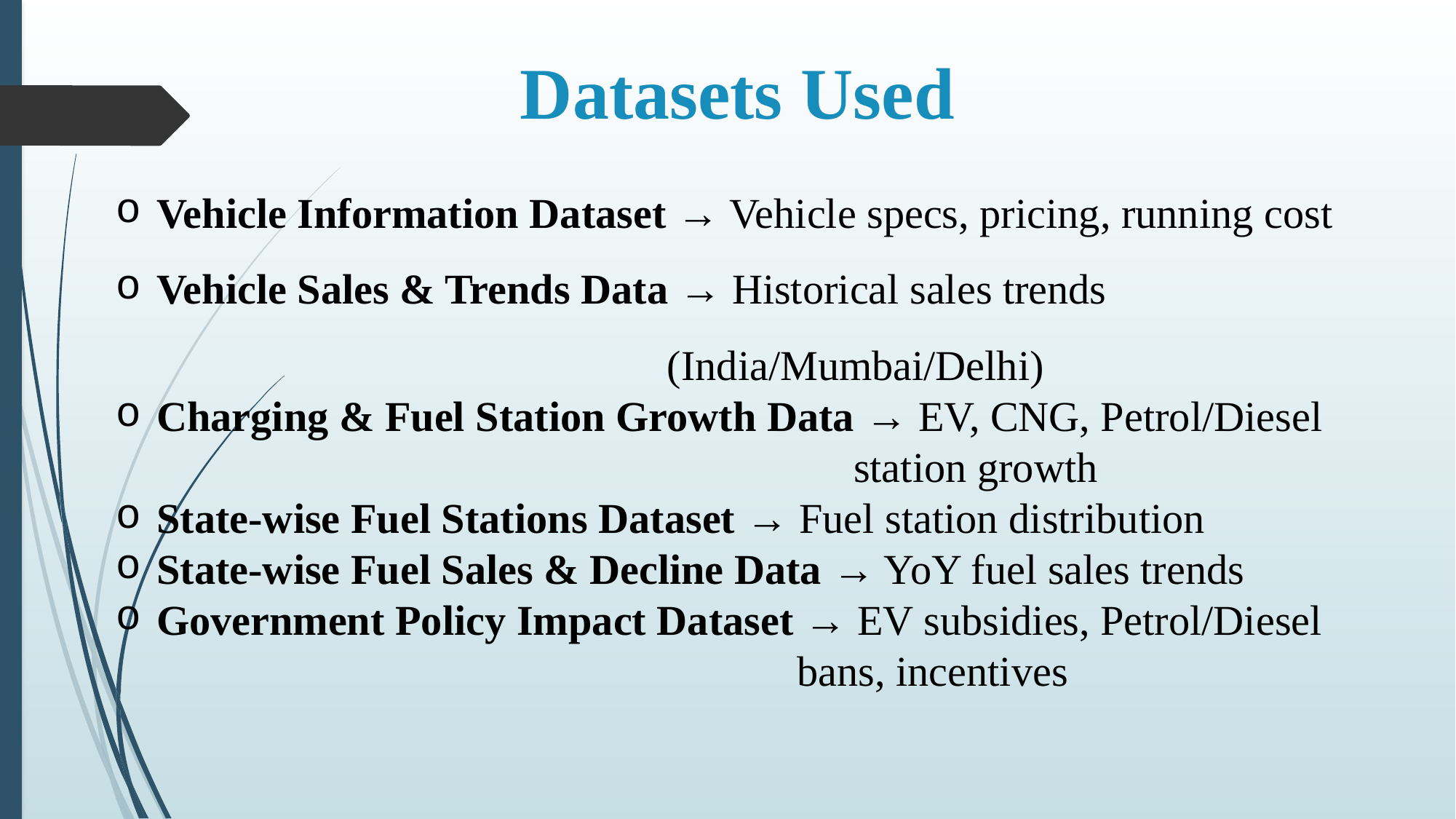

# Datasets Used
Vehicle Information Dataset → Vehicle specs, pricing, running cost
Vehicle Sales & Trends Data → Historical sales trends 							       (India/Mumbai/Delhi)
Charging & Fuel Station Growth Data → EV, CNG, Petrol/Diesel 							    station growth
State-wise Fuel Stations Dataset → Fuel station distribution
State-wise Fuel Sales & Decline Data → YoY fuel sales trends
Government Policy Impact Dataset → EV subsidies, Petrol/Diesel 						         bans, incentives